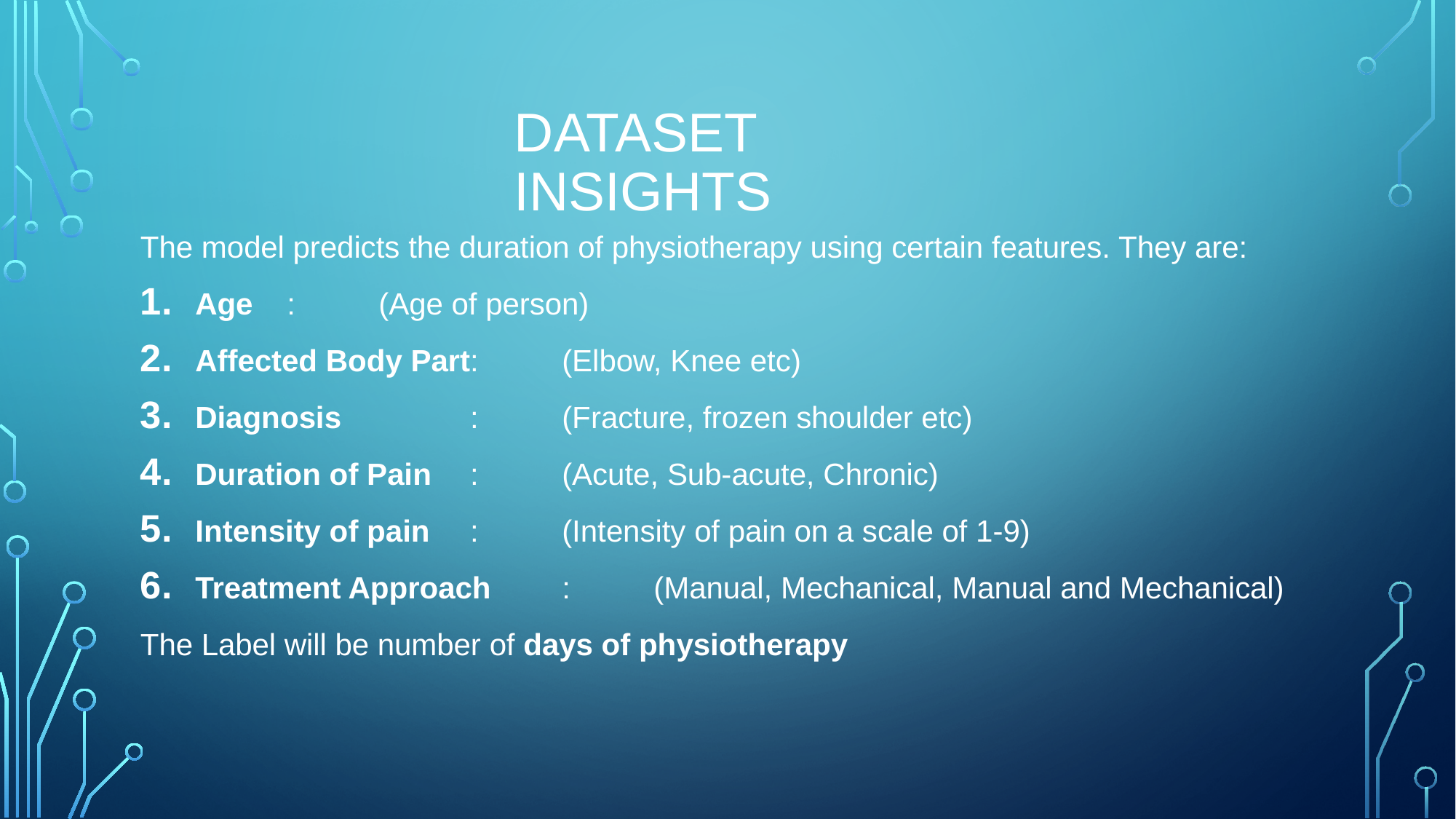

Dataset Insights
The model predicts the duration of physiotherapy using certain features. They are:
Age				:	(Age of person)
Affected Body Part		:	(Elbow, Knee etc)
Diagnosis			:	(Fracture, frozen shoulder etc)
Duration of Pain		:	(Acute, Sub-acute, Chronic)
Intensity of pain		:	(Intensity of pain on a scale of 1-9)
Treatment Approach		:	(Manual, Mechanical, Manual and Mechanical)
The Label will be number of days of physiotherapy